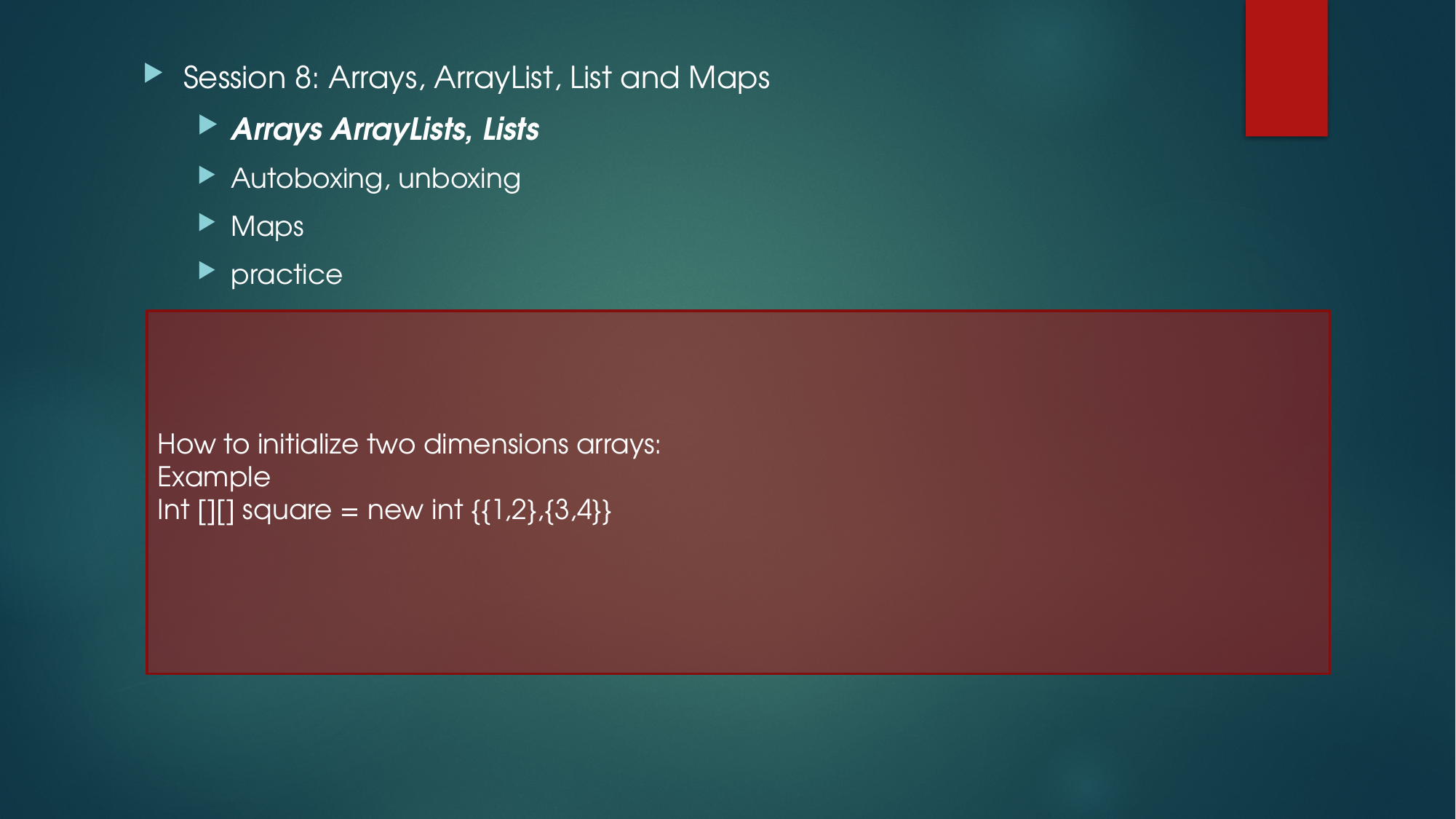

Session 8: Arrays, ArrayList, List and Maps
Arrays ArrayLists, Lists
Autoboxing, unboxing
Maps
practice

How to initialize two dimensions arrays:
Example
Int [][] square = new int {{1,2},{3,4}}